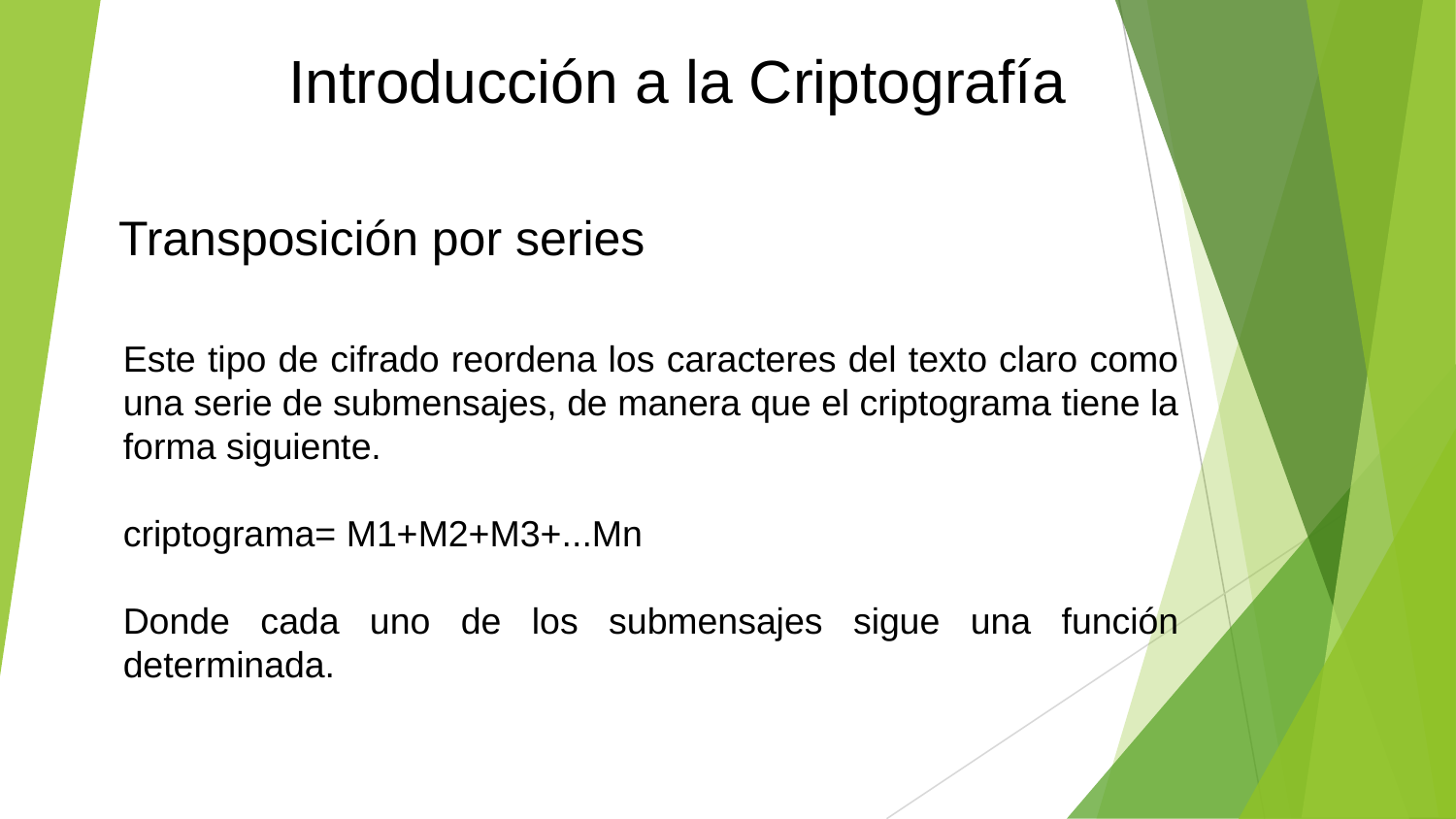

Introducción a la Criptografía
Transposición por series
Este tipo de cifrado reordena los caracteres del texto claro como una serie de submensajes, de manera que el criptograma tiene la forma siguiente.

criptograma= M1+M2+M3+...Mn

Donde cada uno de los submensajes sigue una función determinada.